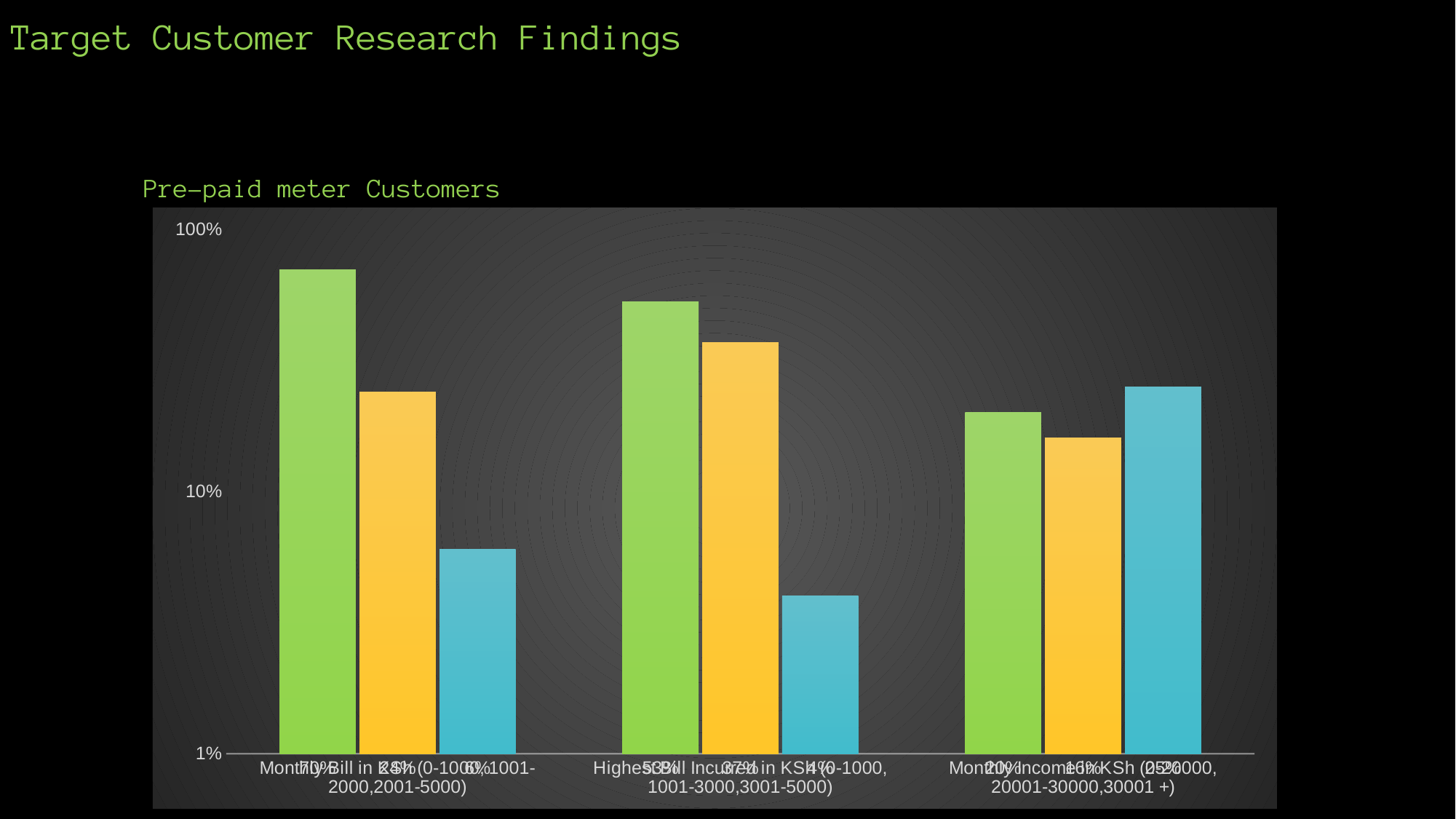

Target Customer Research Findings
# Pre-paid meter Customers

### Chart

| Category | Series 1 | Series 2 | Series 3 |
|---|---|---|---|
| Monthly Bill in KSh (0-1000, 1001-2000,2001-5000) | 0.7 | 0.24 | 0.06 |
| Highest Bill Incurred in KSh (0-1000, 1001-3000,3001-5000) | 0.53 | 0.37 | 0.04 |
| Monthly Income in KSh (0-20000, 20001-30000,30001 +) | 0.2 | 0.16 | 0.25 |